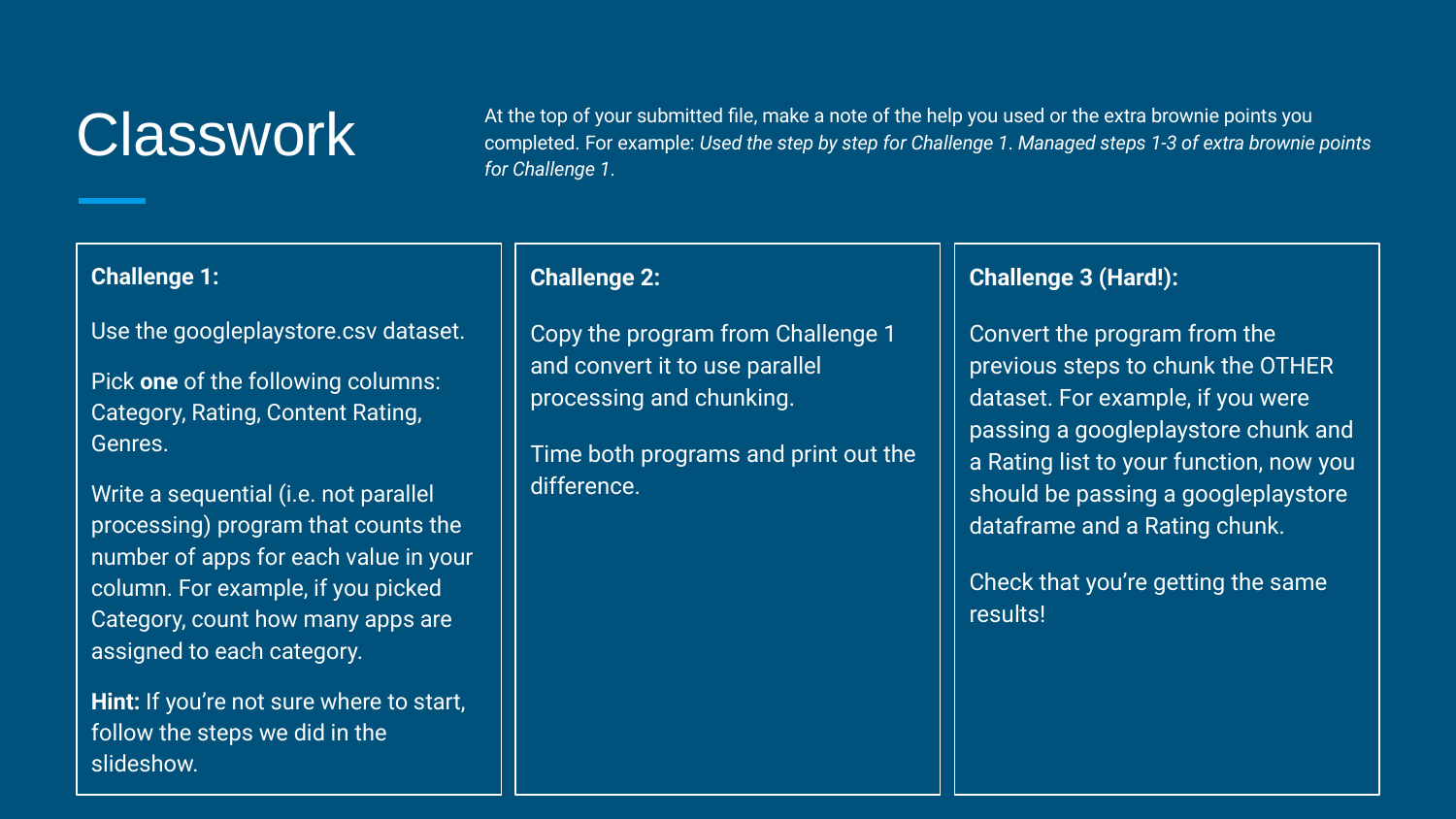

# Classwork
At the top of your submitted file, make a note of the help you used or the extra brownie points you completed. For example: Used the step by step for Challenge 1. Managed steps 1-3 of extra brownie points for Challenge 1.
Challenge 1:
Use the googleplaystore.csv dataset.
Pick one of the following columns: Category, Rating, Content Rating, Genres.
Write a sequential (i.e. not parallel processing) program that counts the number of apps for each value in your column. For example, if you picked Category, count how many apps are assigned to each category.
Hint: If you’re not sure where to start, follow the steps we did in the slideshow.
Challenge 2:
Copy the program from Challenge 1 and convert it to use parallel processing and chunking.
Time both programs and print out the difference.
Challenge 3 (Hard!):
Convert the program from the previous steps to chunk the OTHER dataset. For example, if you were passing a googleplaystore chunk and a Rating list to your function, now you should be passing a googleplaystore dataframe and a Rating chunk.
Check that you’re getting the same results!